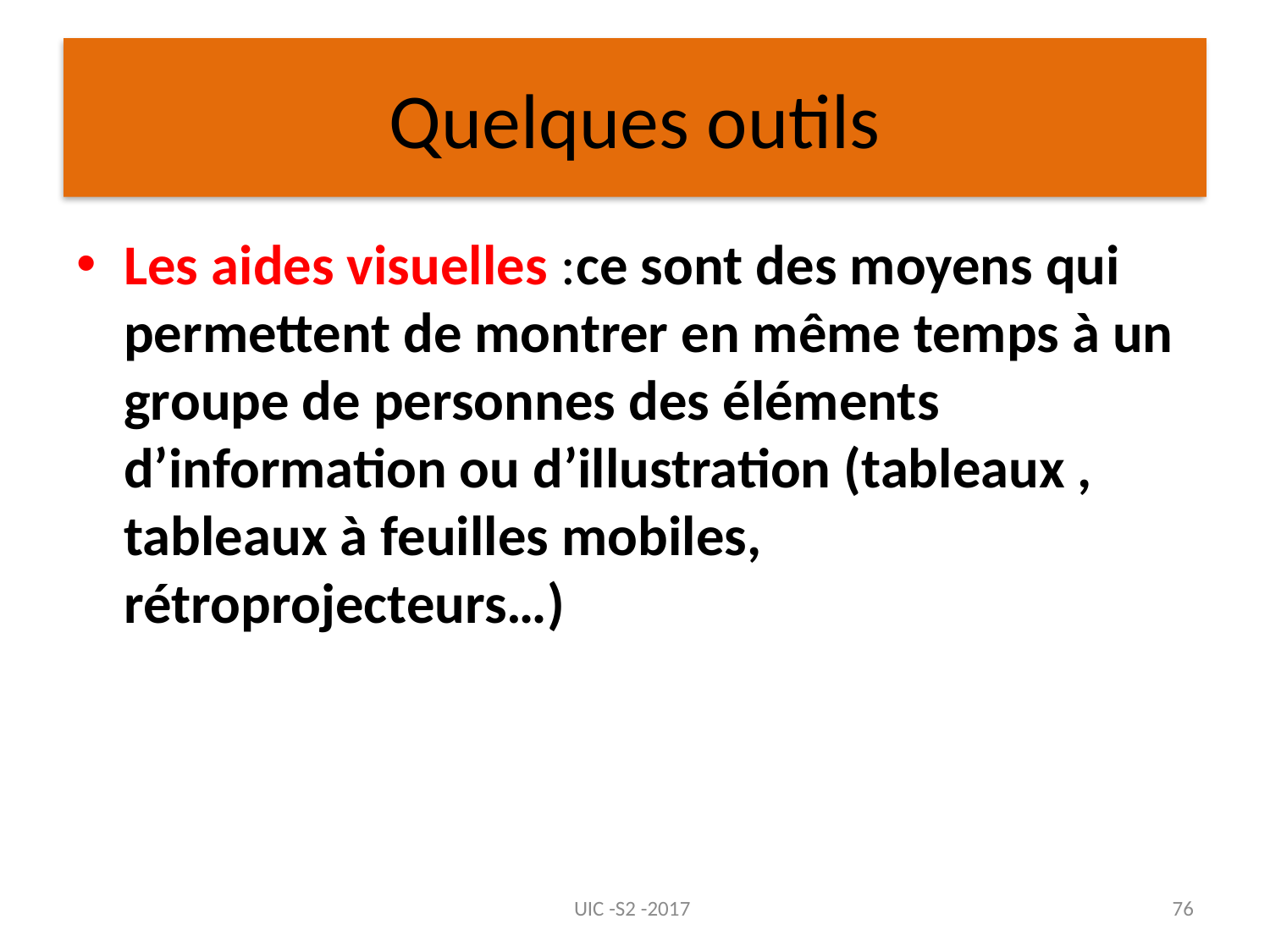

# Quelques outils
Les aides visuelles :ce sont des moyens qui permettent de montrer en même temps à un groupe de personnes des éléments d’information ou d’illustration (tableaux , tableaux à feuilles mobiles, rétroprojecteurs…)

UIC -S2 -2017
76